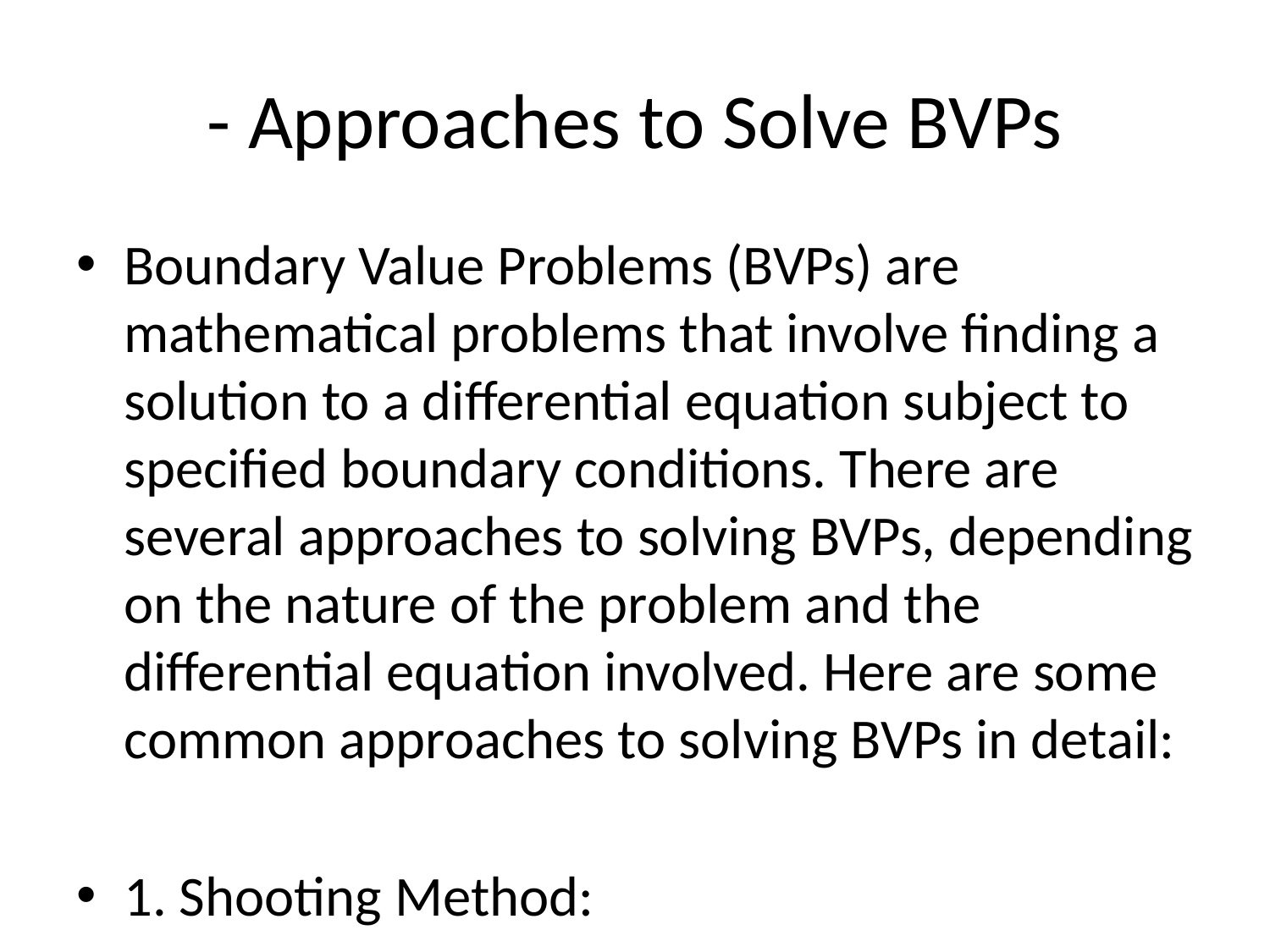

# - Approaches to Solve BVPs
Boundary Value Problems (BVPs) are mathematical problems that involve finding a solution to a differential equation subject to specified boundary conditions. There are several approaches to solving BVPs, depending on the nature of the problem and the differential equation involved. Here are some common approaches to solving BVPs in detail:

1. Shooting Method: